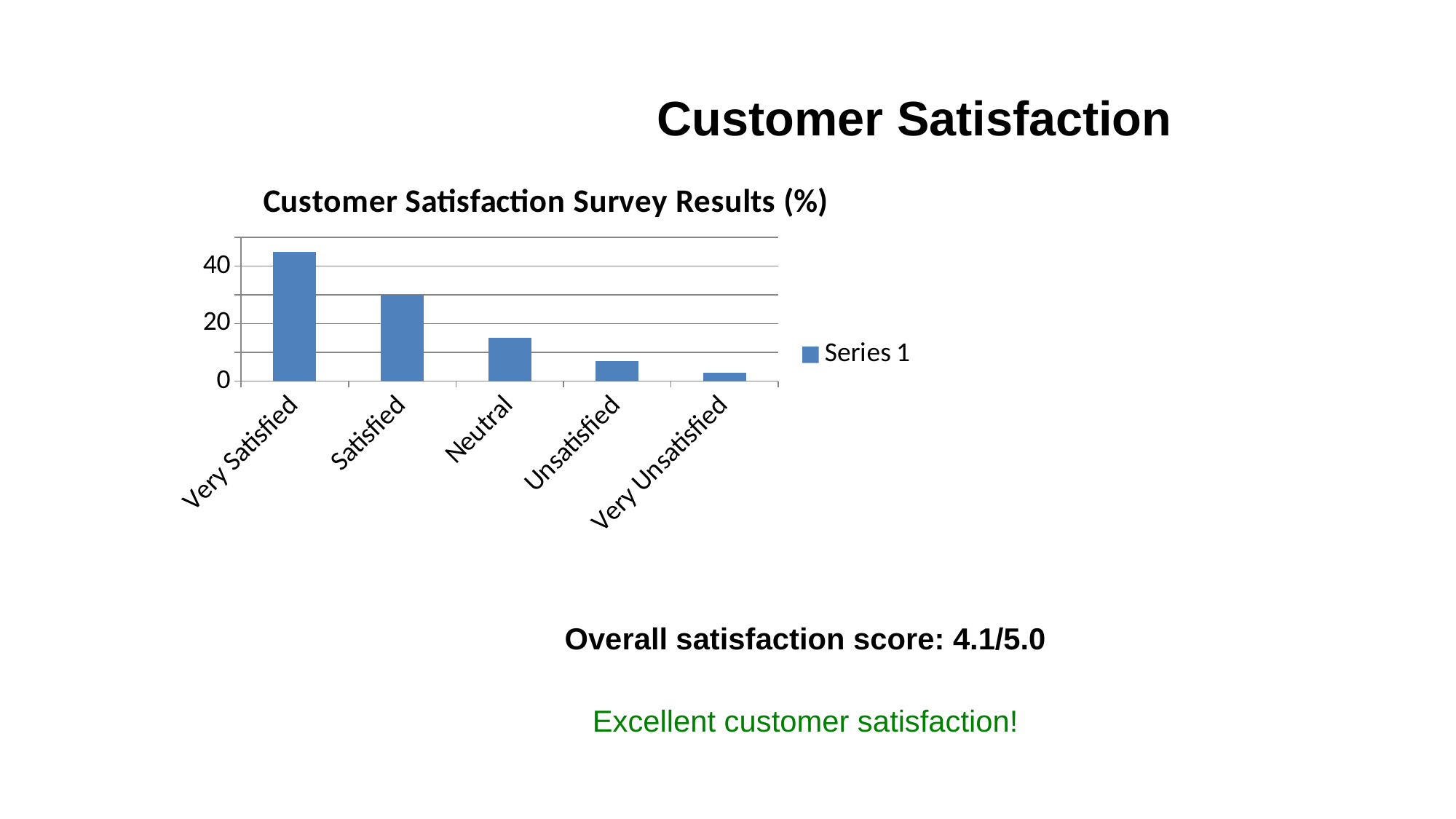

Customer Satisfaction

### Chart: Customer Satisfaction Survey Results (%)

| Category | Series 1 |
|---|---|
| Very Satisfied | 45.0 |
| Satisfied | 30.0 |
| Neutral | 15.0 |
| Unsatisfied | 7.0 |
| Very Unsatisfied | 3.0 |
Overall satisfaction score: 4.1/5.0
Excellent customer satisfaction!